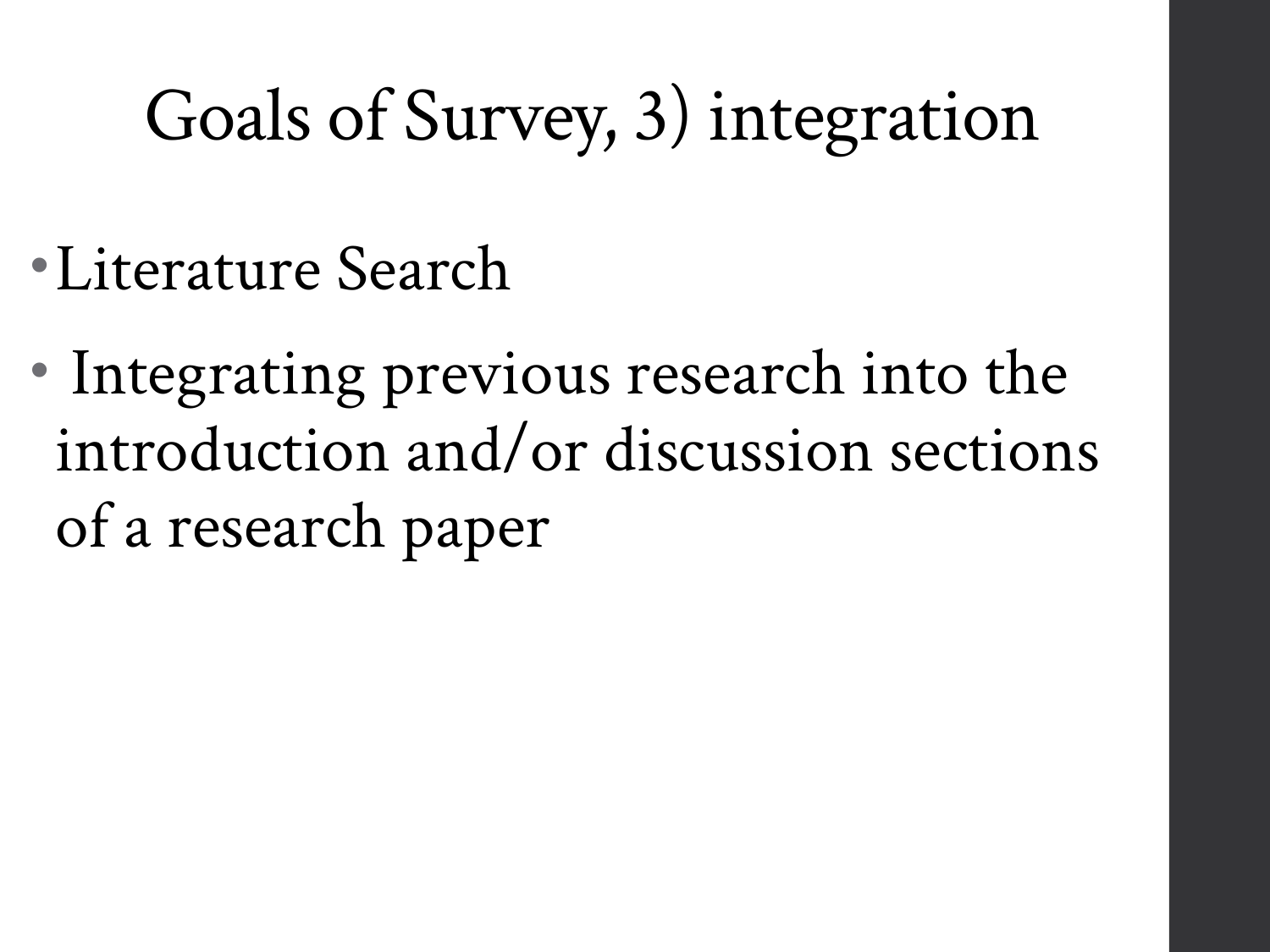

# Goals of Survey, 3) integration
Literature Search
 Integrating previous research into the introduction and/or discussion sections of a research paper